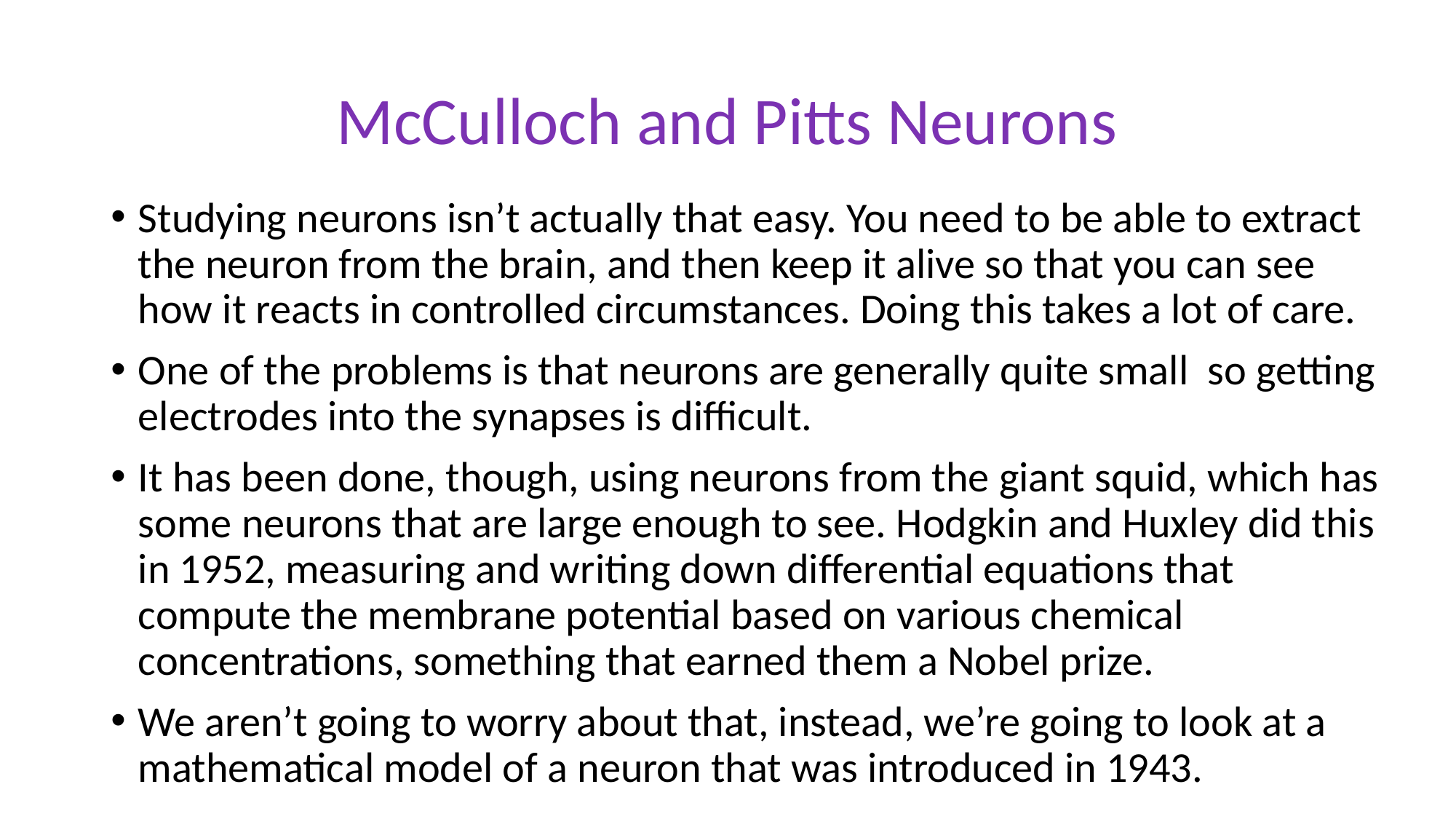

# McCulloch and Pitts Neurons
Studying neurons isn’t actually that easy. You need to be able to extract the neuron from the brain, and then keep it alive so that you can see how it reacts in controlled circumstances. Doing this takes a lot of care.
One of the problems is that neurons are generally quite small  so getting electrodes into the synapses is difficult.
It has been done, though, using neurons from the giant squid, which has some neurons that are large enough to see. Hodgkin and Huxley did this in 1952, measuring and writing down differential equations that compute the membrane potential based on various chemical concentrations, something that earned them a Nobel prize.
We aren’t going to worry about that, instead, we’re going to look at a mathematical model of a neuron that was introduced in 1943.